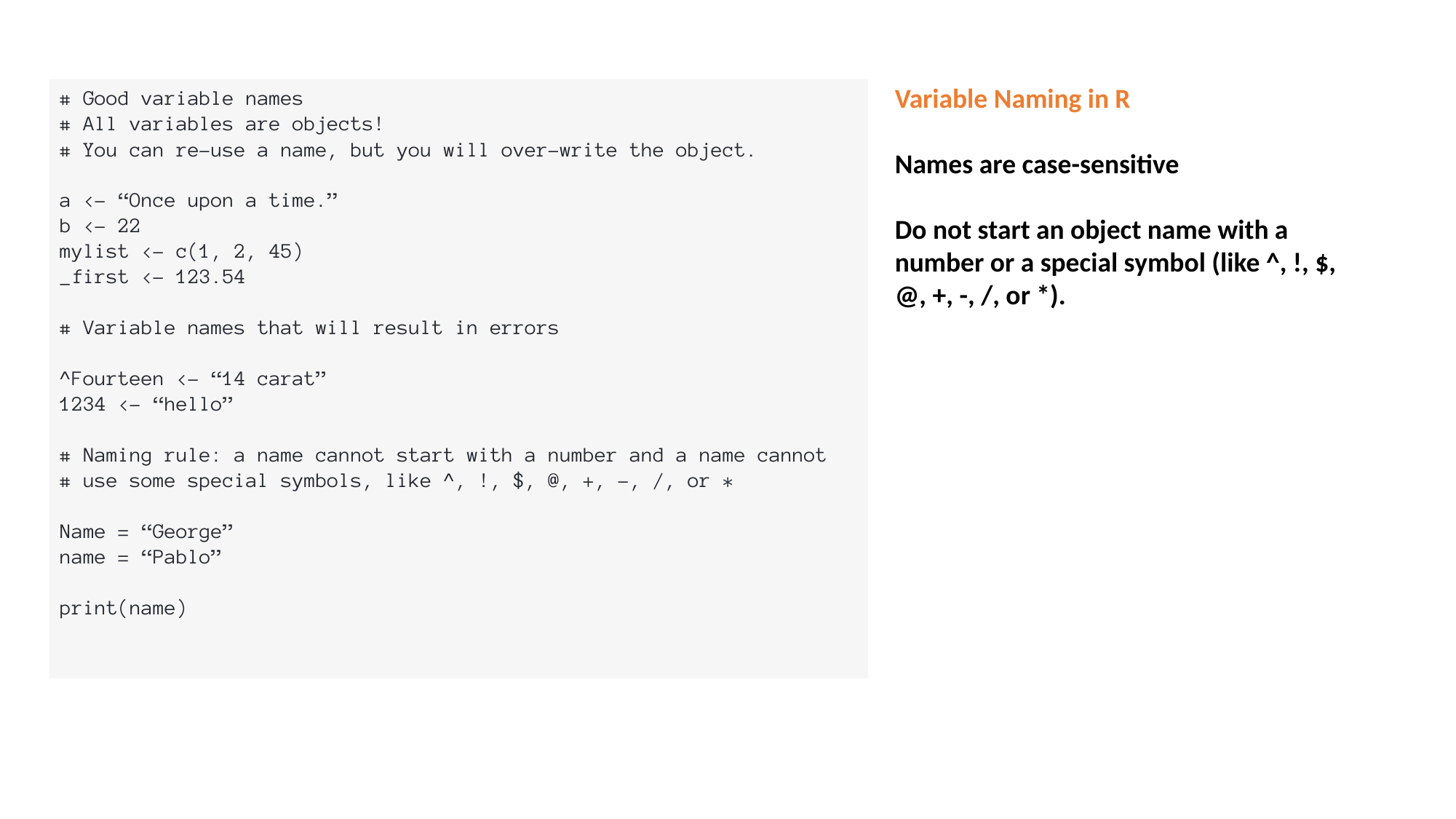

# Good variable names
# All variables are objects!
# You can re-use a name, but you will over-write the object.

a <- “Once upon a time.”
b <- 22
mylist <- c(1, 2, 45)
_first <- 123.54

# Variable names that will result in errors

^Fourteen <- “14 carat”
1234 <- “hello”

# Naming rule: a name cannot start with a number and a name cannot
# use some special symbols, like ^, !, $, @, +, -, /, or *

Name = “George”
name = “Pablo”

print(name)

Variable Naming in R

Names are case-sensitive

Do not start an object name with a number or a special symbol (like ^, !, $, @, +, -, /, or *).